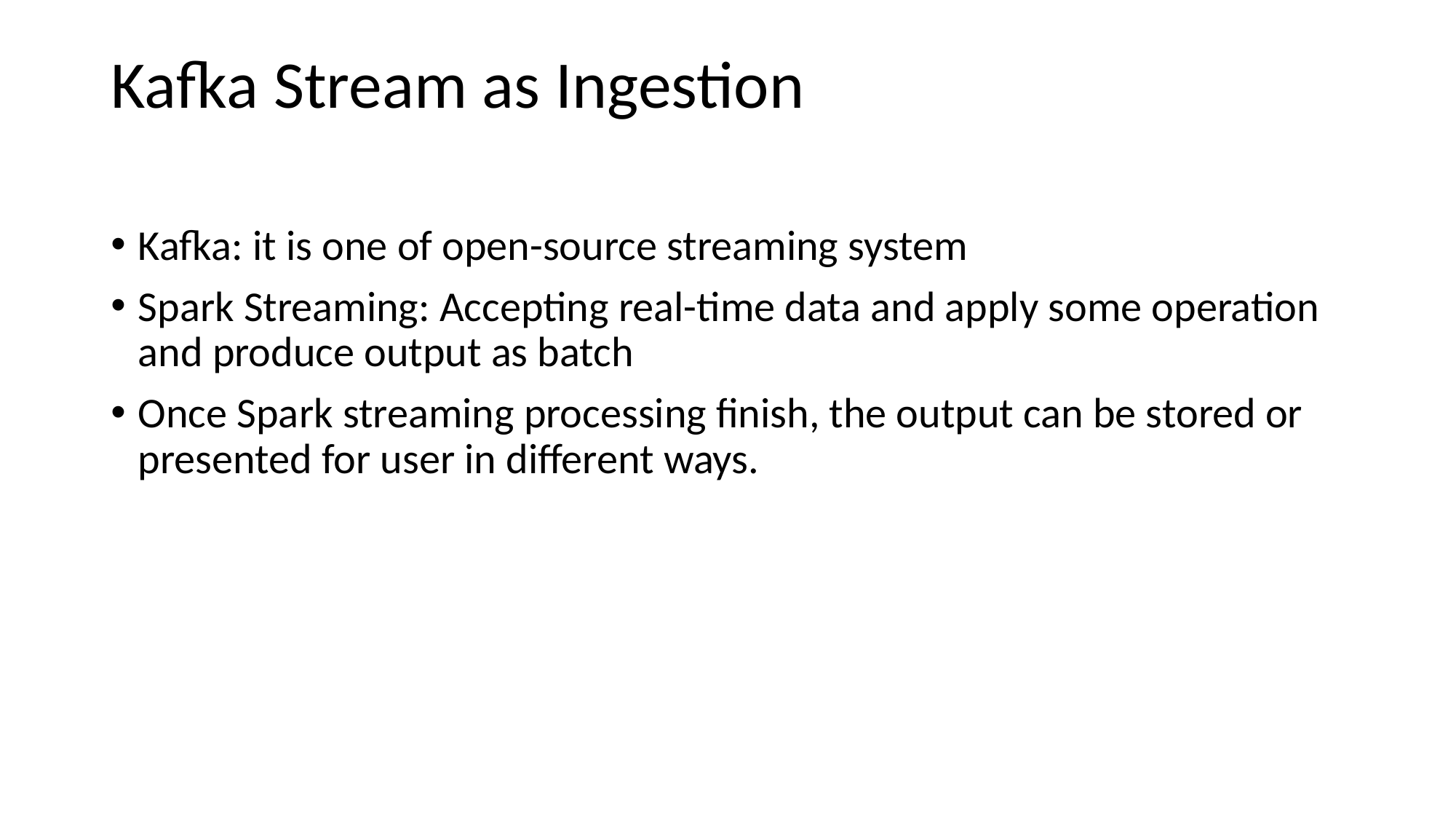

# Kafka Stream as Ingestion
Kafka: it is one of open-source streaming system
Spark Streaming: Accepting real-time data and apply some operation and produce output as batch
Once Spark streaming processing finish, the output can be stored or presented for user in different ways.